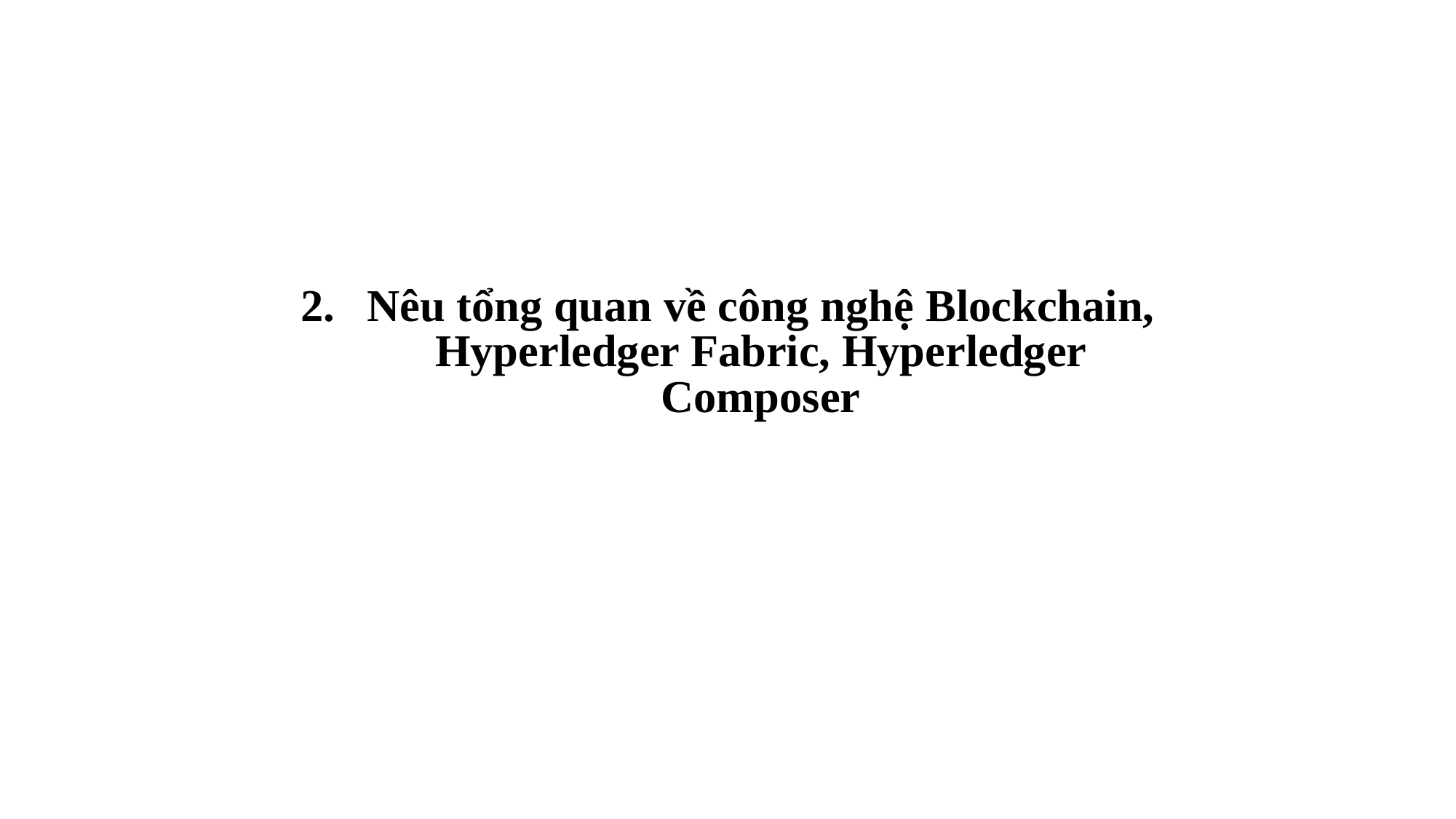

Nêu tổng quan về công nghệ Blockchain, Hyperledger Fabric, Hyperledger Composer